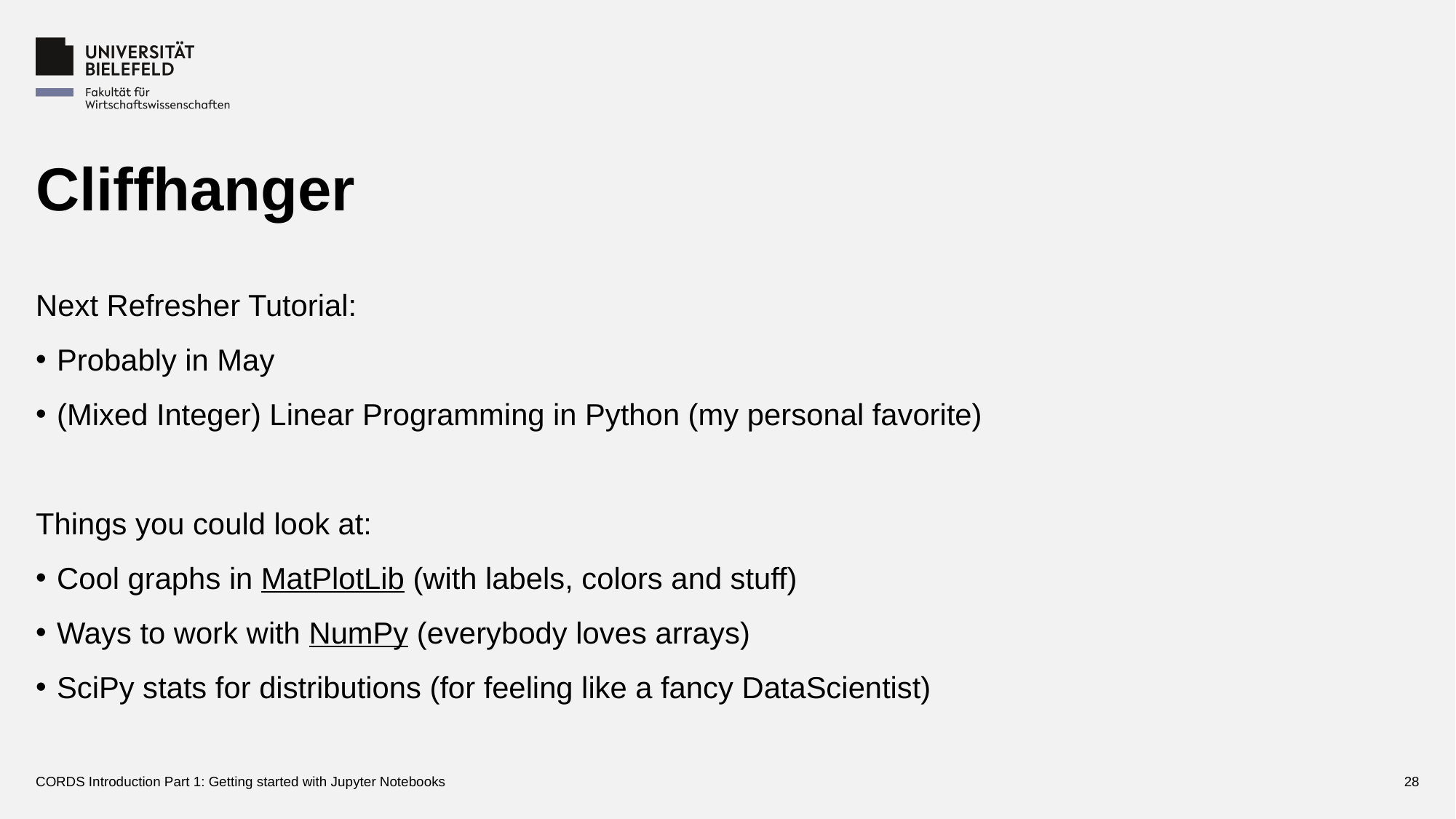

# Cliffhanger
Next Refresher Tutorial:
Probably in May
(Mixed Integer) Linear Programming in Python (my personal favorite)

Things you could look at:
Cool graphs in MatPlotLib (with labels, colors and stuff)
Ways to work with NumPy (everybody loves arrays)
SciPy stats for distributions (for feeling like a fancy DataScientist)
CORDS Introduction Part 1: Getting started with Jupyter Notebooks
28